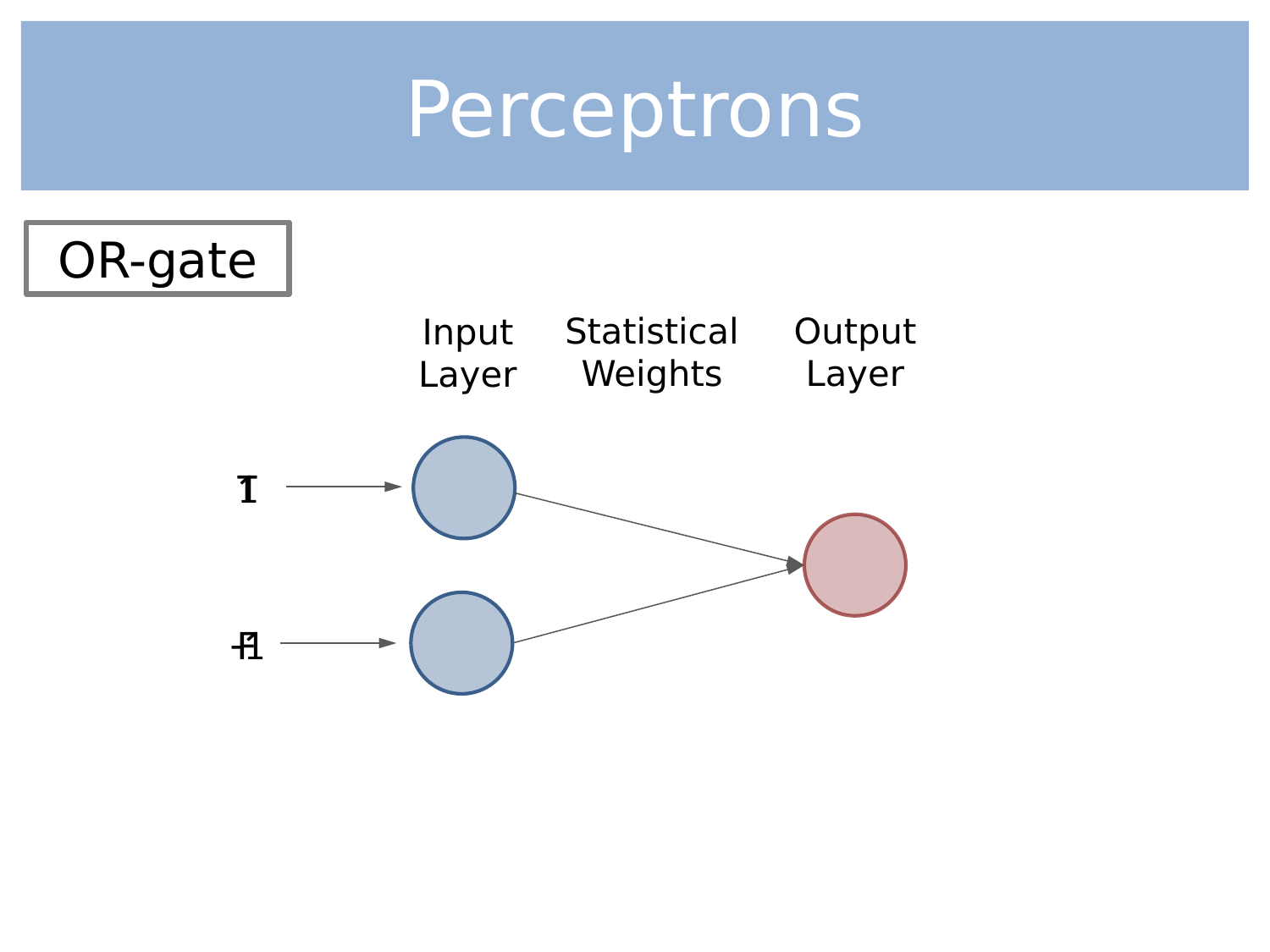

Perceptrons
OR-gate
Statistical Weights
Output Layer
Input Layer

T
1

F
-1